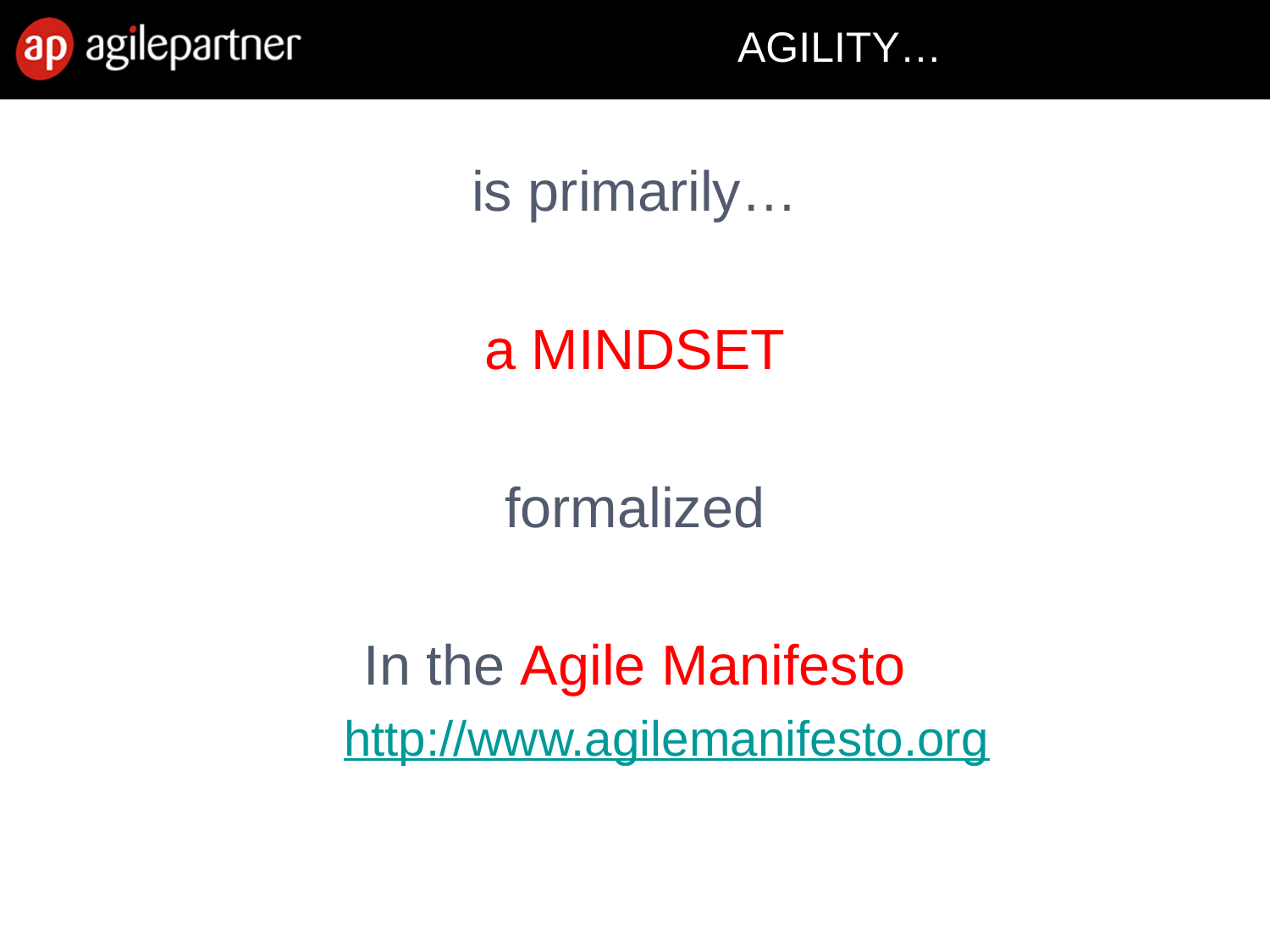

# AGILITY…
is primarily…

a MINDSET

formalized

In the Agile Manifesto
http://www.agilemanifesto.org
28 Feb. 2013
Introduction to agile methods
19